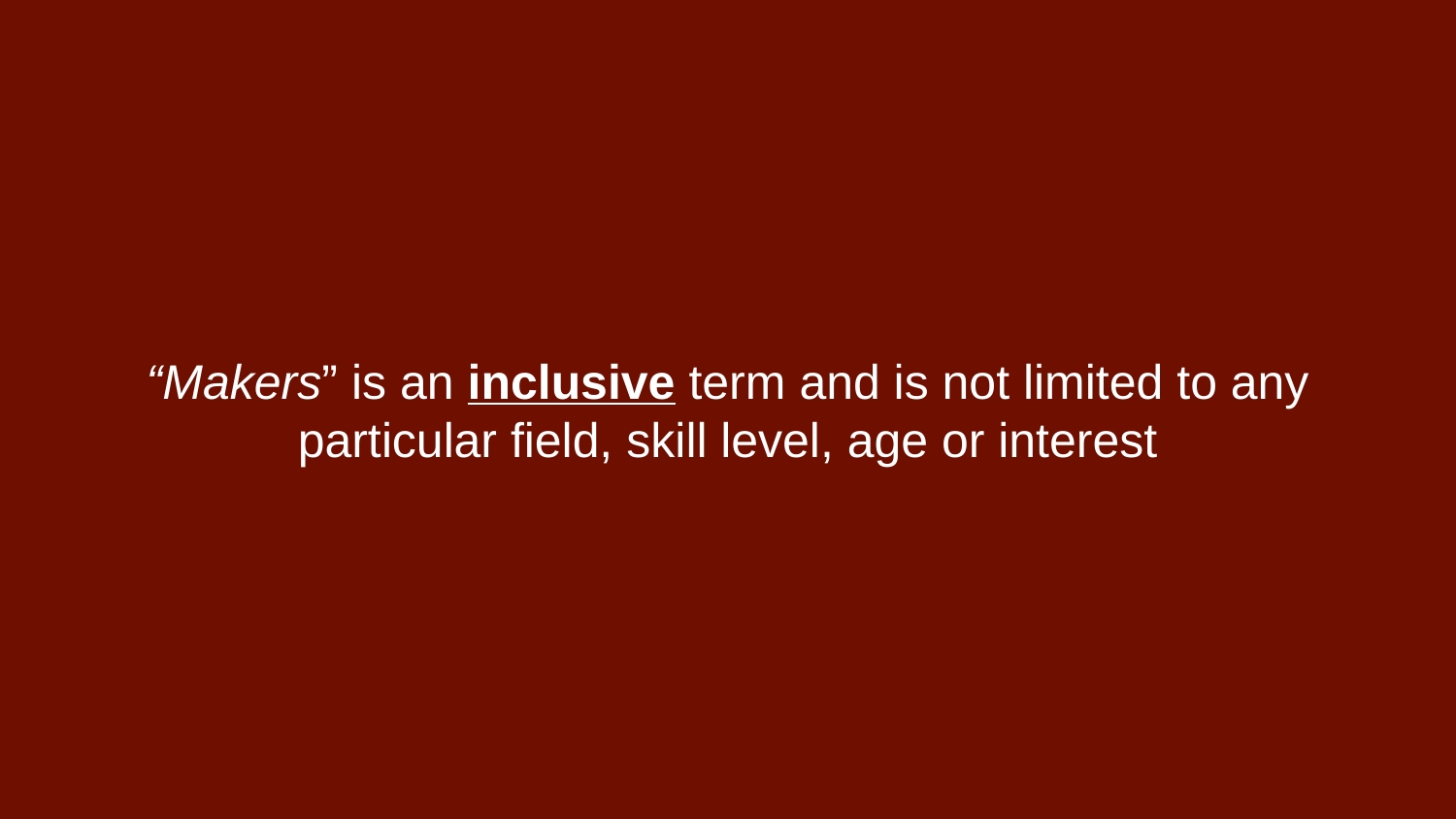

# “Makers” is an inclusive term and is not limited to any particular field, skill level, age or interest